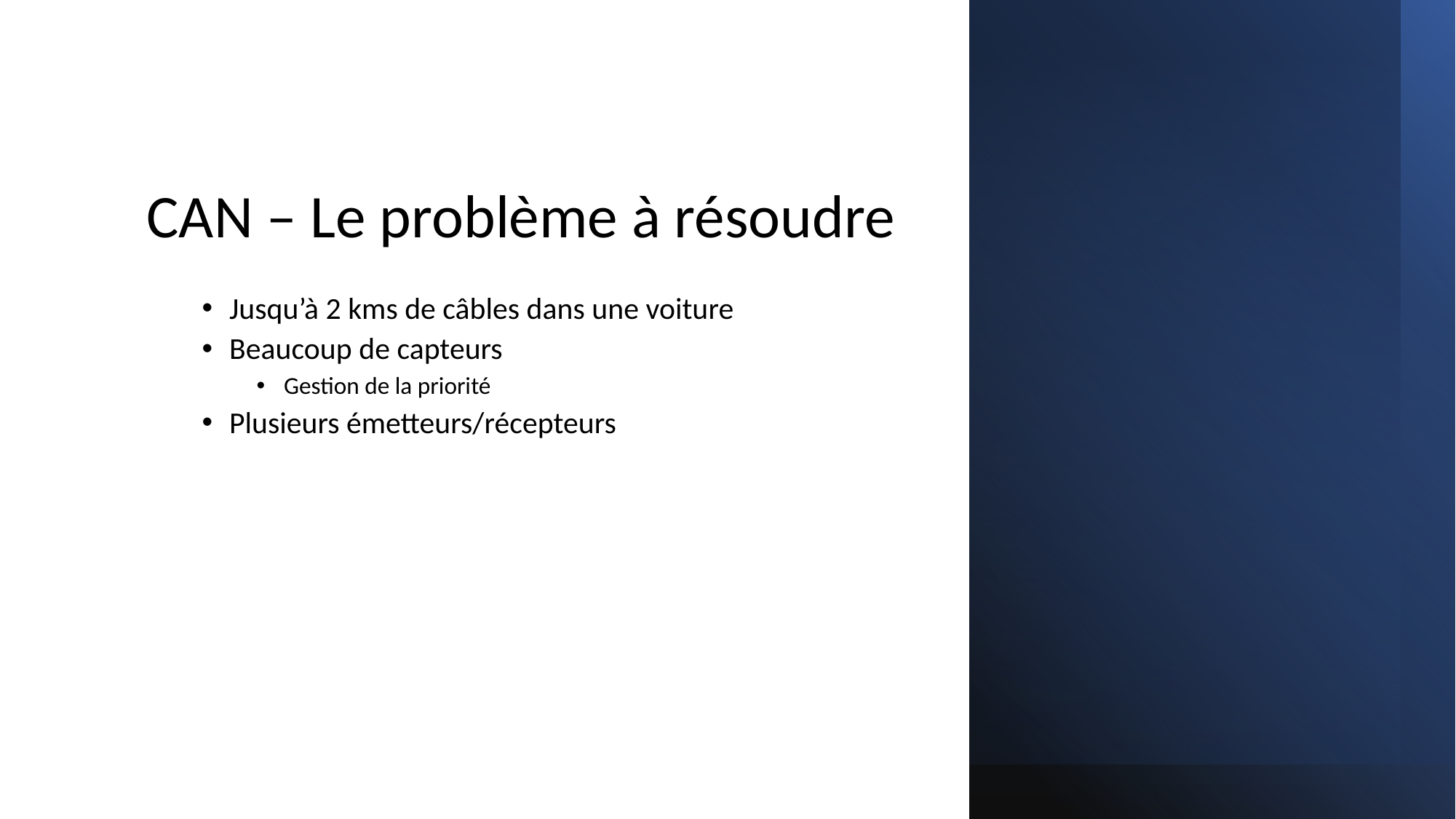

# CAN – Le problème à résoudre
Jusqu’à 2 kms de câbles dans une voiture
Beaucoup de capteurs
Gestion de la priorité
Plusieurs émetteurs/récepteurs